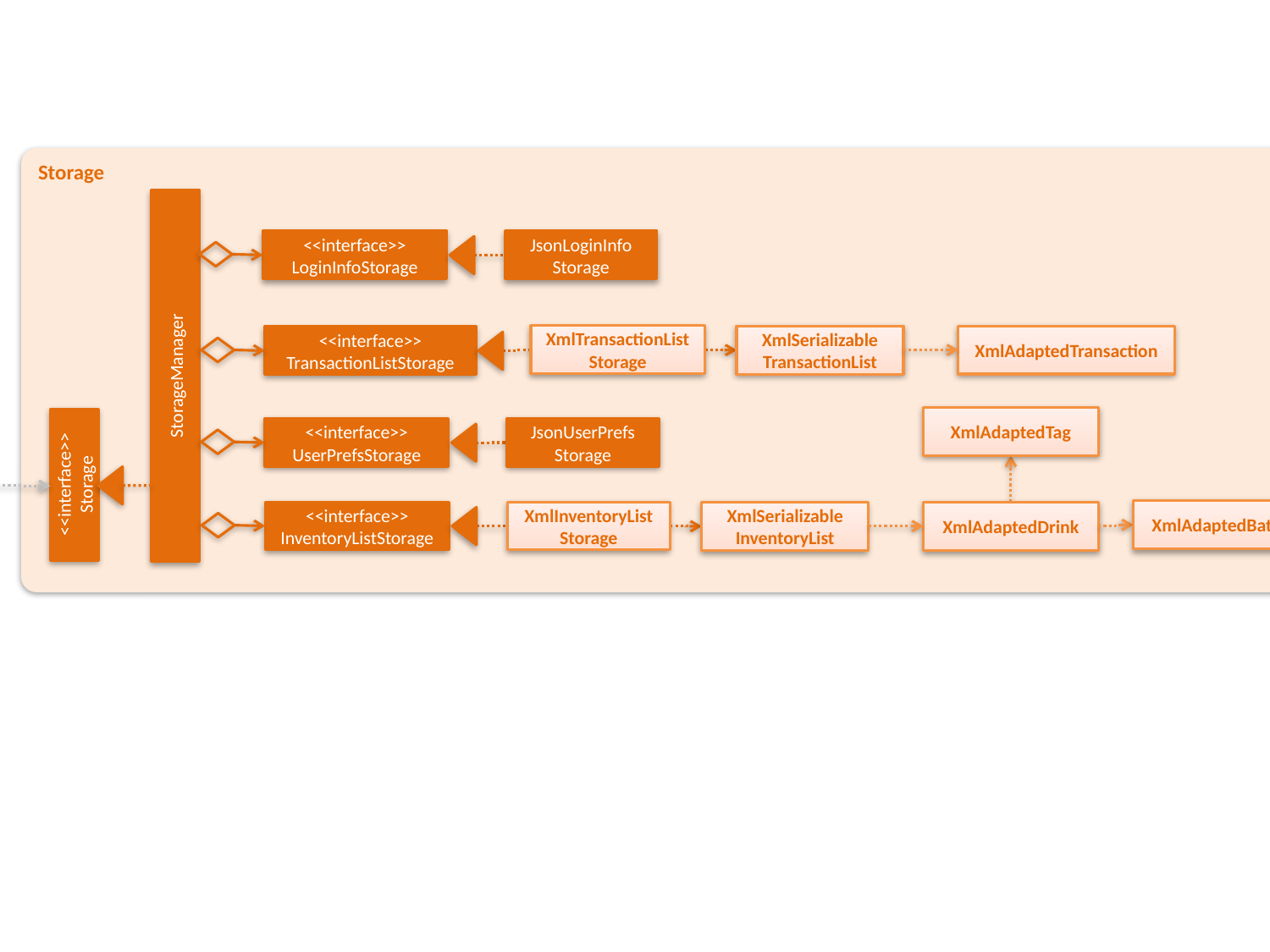

Storage
<<interface>>
LoginInfoStorage
JsonLoginInfo
Storage

XmlTransactionList
Storage
XmlAdaptedTransaction
XmlSerializable
TransactionList
<<interface>>
TransactionListStorage

StorageManager
XmlAdaptedTag
<<interface>>
UserPrefsStorage
JsonUserPrefs
Storage

<<interface>>
Storage

XmlAdaptedBatch
<<interface>>
InventoryListStorage
XmlInventoryList
Storage
XmlAdaptedDrink
XmlSerializable
InventoryList